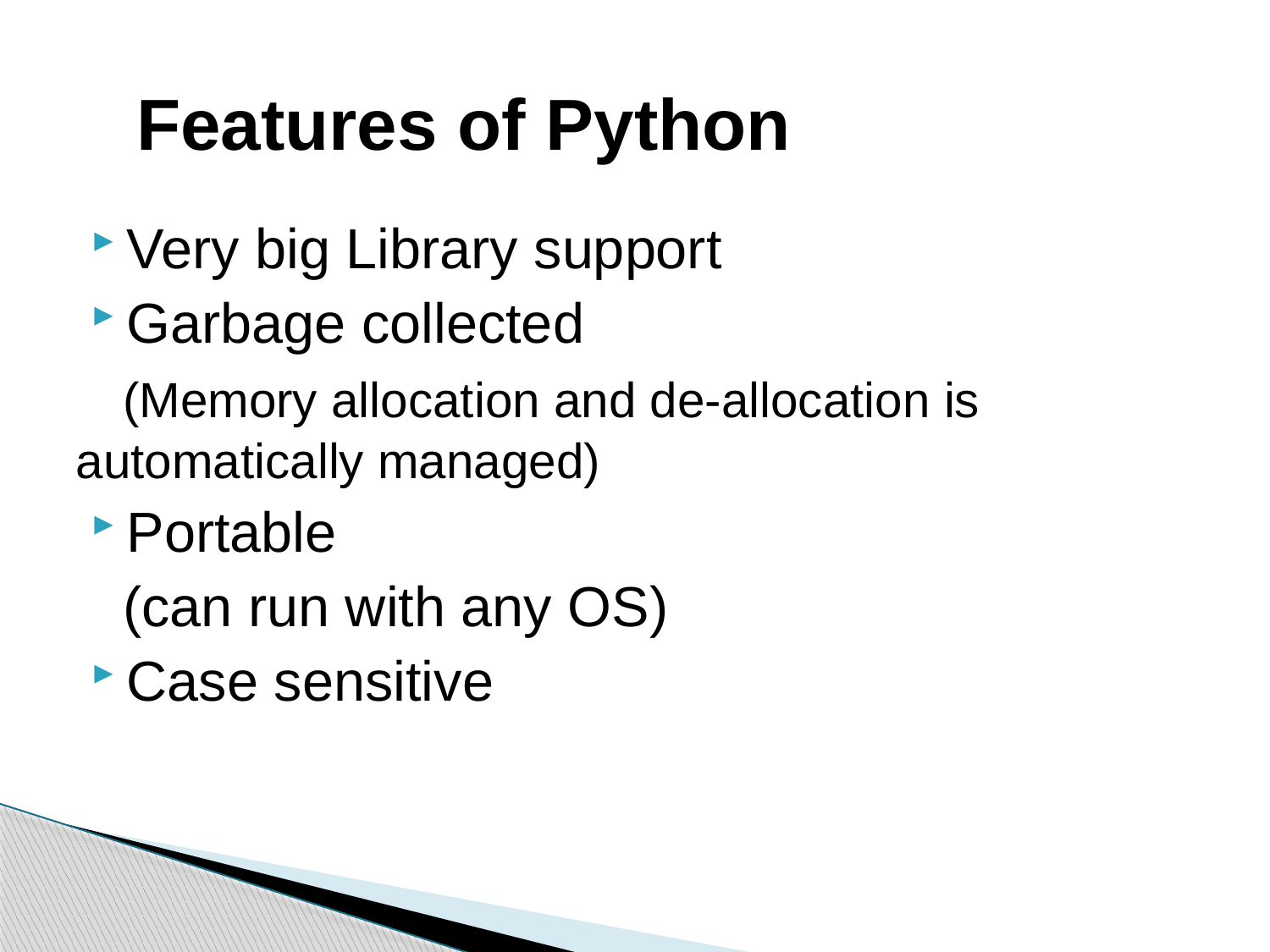

# Features of Python
Very big Library support
Garbage collected
   (Memory allocation and de-allocation is           automatically managed)
Portable
   (can run with any OS)
Case sensitive